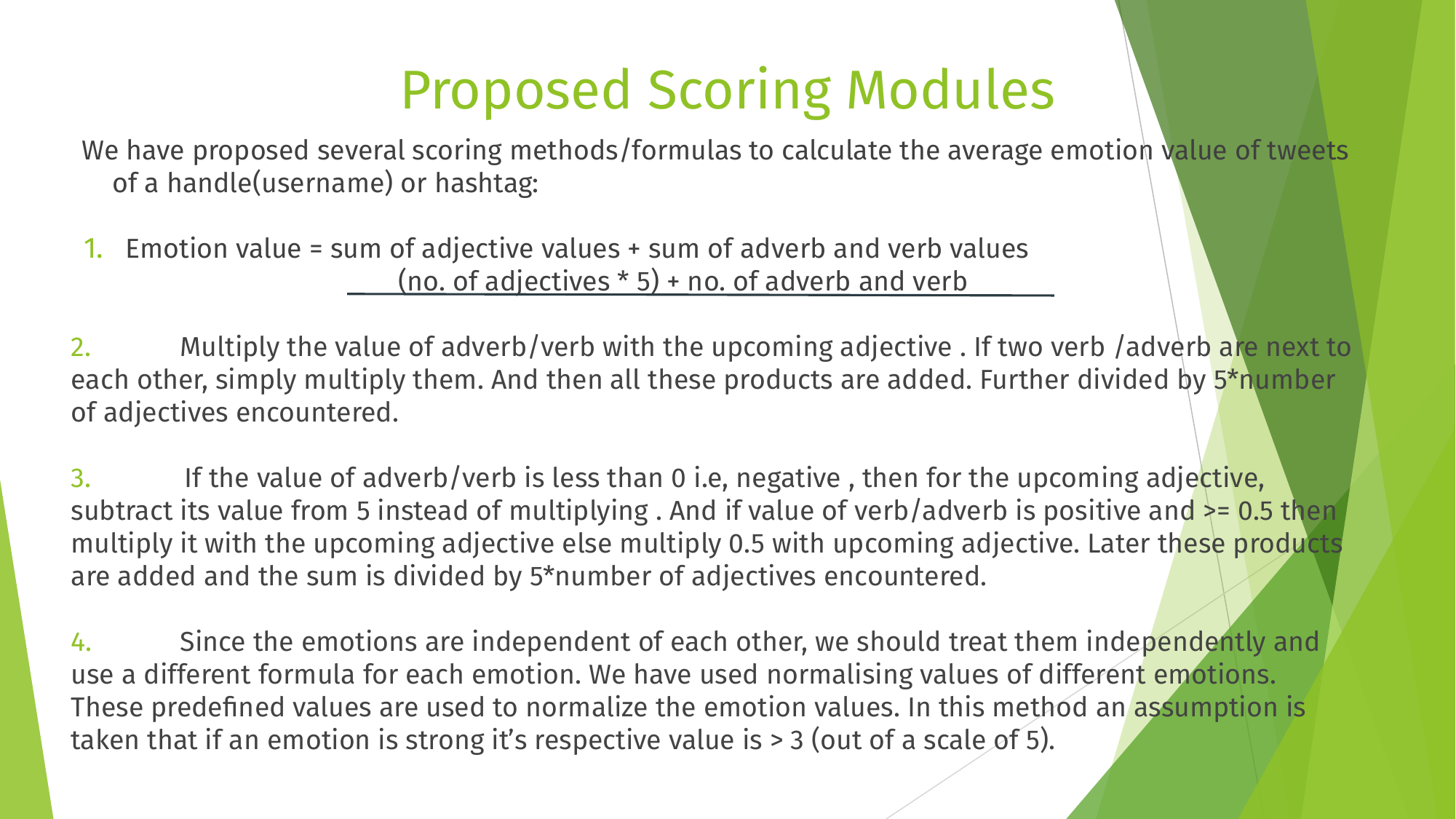

# Proposed Scoring Modules
We have proposed several scoring methods/formulas to calculate the average emotion value of tweets of a handle(username) or hashtag:

Emotion value = sum of adjective values + sum of adverb and verb values
	(no. of adjectives * 5) + no. of adverb and verb

2.	Multiply the value of adverb/verb with the upcoming adjective . If two verb /adverb are next to each other, simply multiply them. And then all these products are added. Further divided by 5*number of adjectives encountered.

3.	 If the value of adverb/verb is less than 0 i.e, negative , then for the upcoming adjective, subtract its value from 5 instead of multiplying . And if value of verb/adverb is positive and >= 0.5 then multiply it with the upcoming adjective else multiply 0.5 with upcoming adjective. Later these products are added and the sum is divided by 5*number of adjectives encountered.

4.	Since the emotions are independent of each other, we should treat them independently and use a different formula for each emotion. We have used normalising values of different emotions. These predefined values are used to normalize the emotion values. In this method an assumption is taken that if an emotion is strong it’s respective value is > 3 (out of a scale of 5).